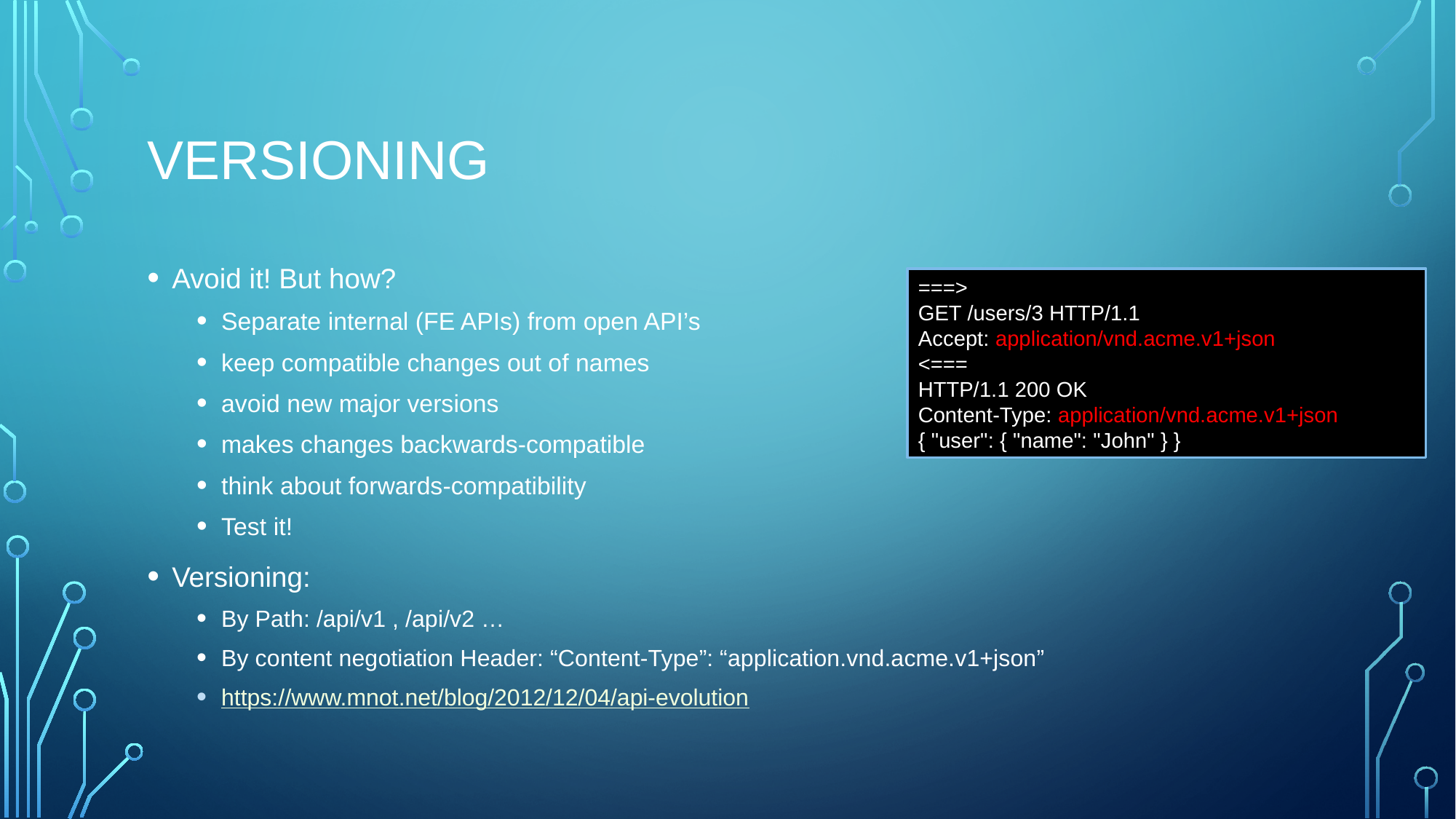

# Versioning
Avoid it! But how?
Separate internal (FE APIs) from open API’s
keep compatible changes out of names
avoid new major versions
makes changes backwards-compatible
think about forwards-compatibility
Test it!
Versioning:
By Path: /api/v1 , /api/v2 …
By content negotiation Header: “Content-Type”: “application.vnd.acme.v1+json”
https://www.mnot.net/blog/2012/12/04/api-evolution

===>
GET /users/3 HTTP/1.1
Accept: application/vnd.acme.v1+json
<===
HTTP/1.1 200 OK
Content-Type: application/vnd.acme.v1+json
{ "user": { "name": "John" } }